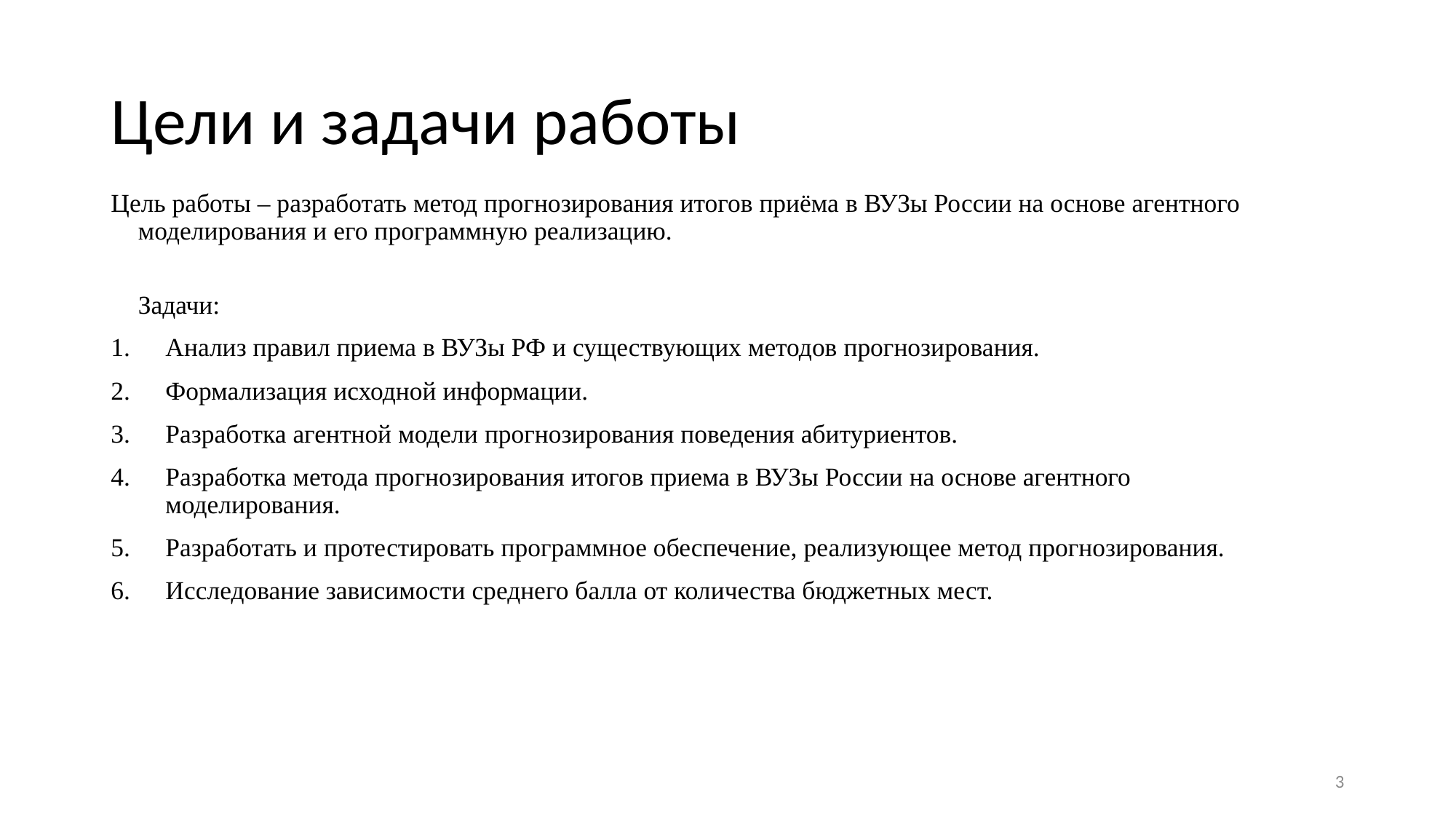

# Цели и задачи работы
Цель работы – разработать метод прогнозирования итогов приёма в ВУЗы России на основе агентного моделирования и его программную реализацию.
	Задачи:
Анализ правил приема в ВУЗы РФ и существующих методов прогнозирования.
Формализация исходной информации.
Разработка агентной модели прогнозирования поведения абитуриентов.
Разработка метода прогнозирования итогов приема в ВУЗы России на основе агентного моделирования.
Разработать и протестировать программное обеспечение, реализующее метод прогнозирования.
Исследование зависимости среднего балла от количества бюджетных мест.
3